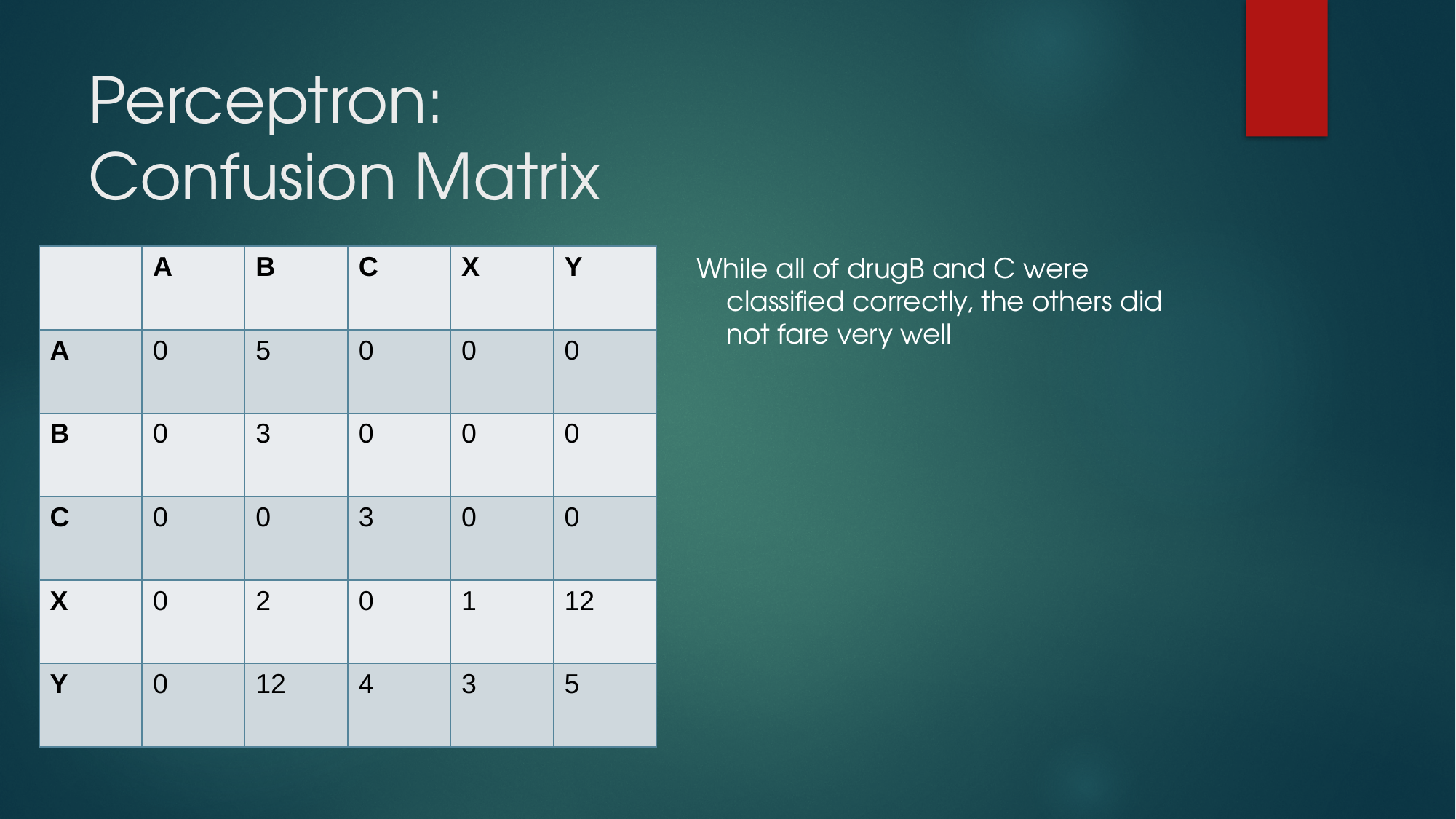

# Perceptron: Confusion Matrix
While all of drugB and C were classified correctly, the others did not fare very well
|  | A | B | C | X | Y |
| --- | --- | --- | --- | --- | --- |
| A | 0 | 5 | 0 | 0 | 0 |
| B | 0 | 3 | 0 | 0 | 0 |
| C | 0 | 0 | 3 | 0 | 0 |
| X | 0 | 2 | 0 | 1 | 12 |
| Y | 0 | 12 | 4 | 3 | 5 |